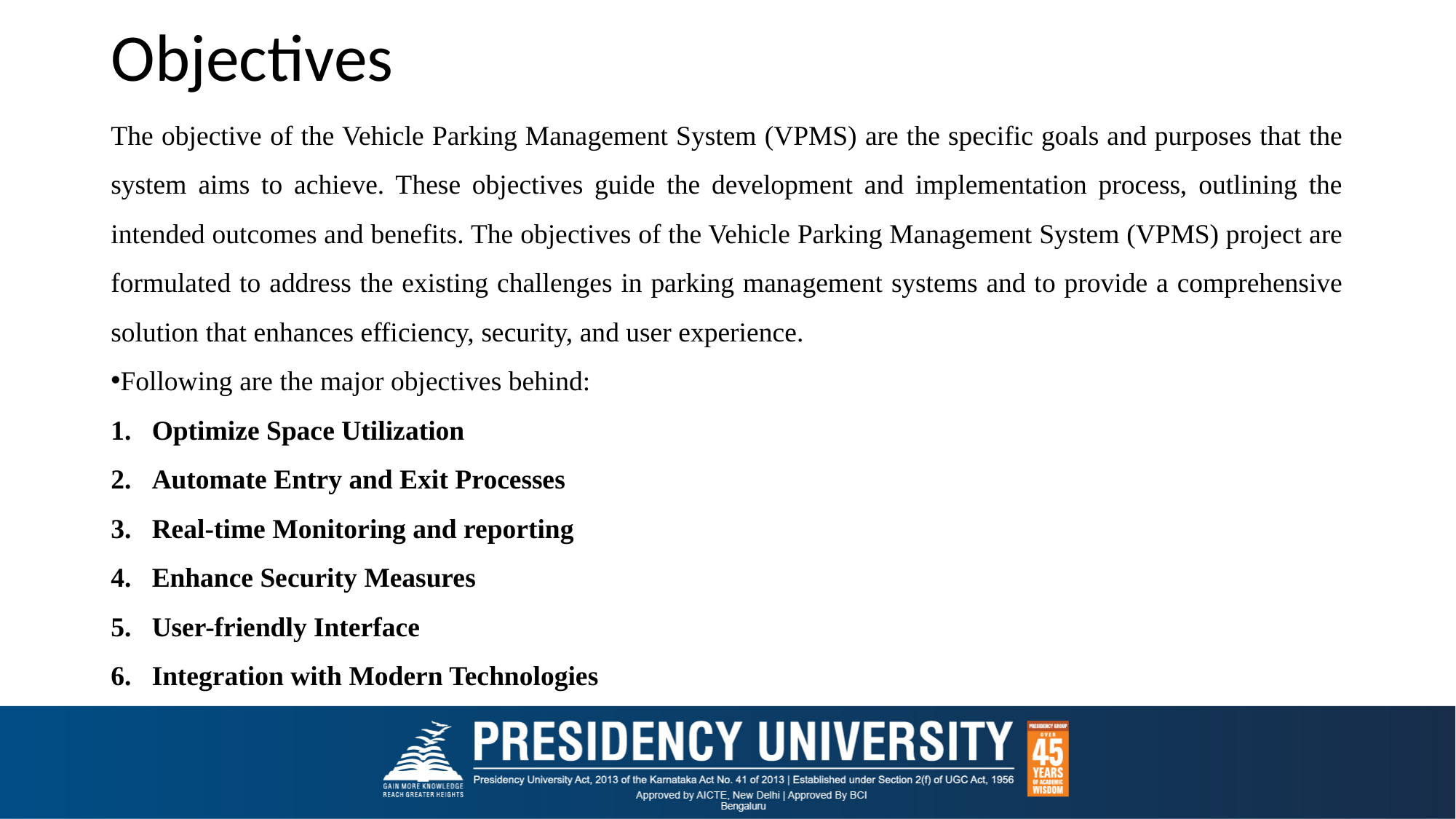

# Objectives
The objective of the Vehicle Parking Management System (VPMS) are the specific goals and purposes that the system aims to achieve. These objectives guide the development and implementation process, outlining the intended outcomes and benefits. The objectives of the Vehicle Parking Management System (VPMS) project are formulated to address the existing challenges in parking management systems and to provide a comprehensive solution that enhances efficiency, security, and user experience.
Following are the major objectives behind:
Optimize Space Utilization
Automate Entry and Exit Processes
Real-time Monitoring and reporting
Enhance Security Measures
User-friendly Interface
Integration with Modern Technologies